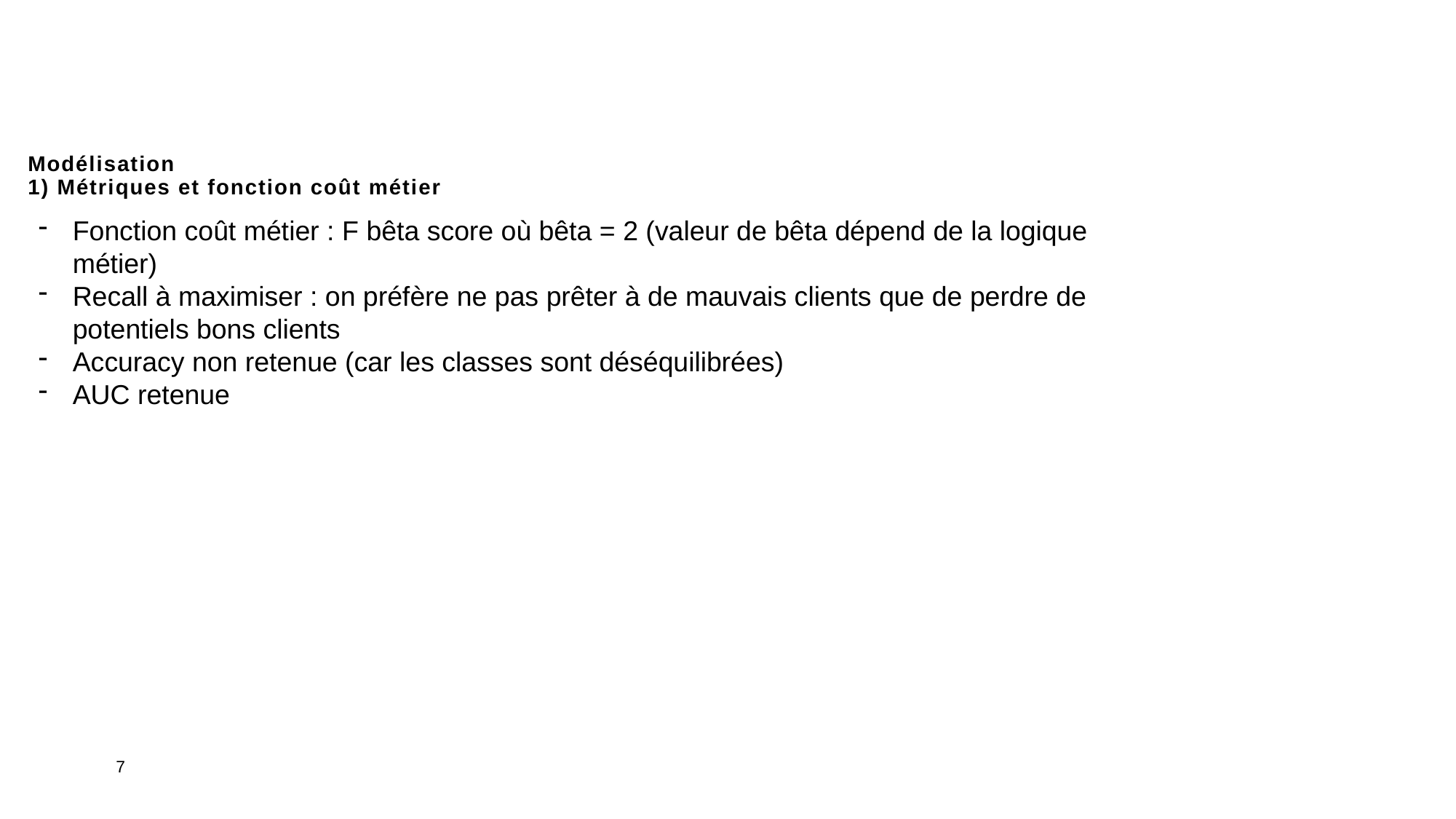

# Modélisation 1) Métriques et fonction coût métier
Fonction coût métier : F bêta score où bêta = 2 (valeur de bêta dépend de la logique métier)
Recall à maximiser : on préfère ne pas prêter à de mauvais clients que de perdre de potentiels bons clients
Accuracy non retenue (car les classes sont déséquilibrées)
AUC retenue

7